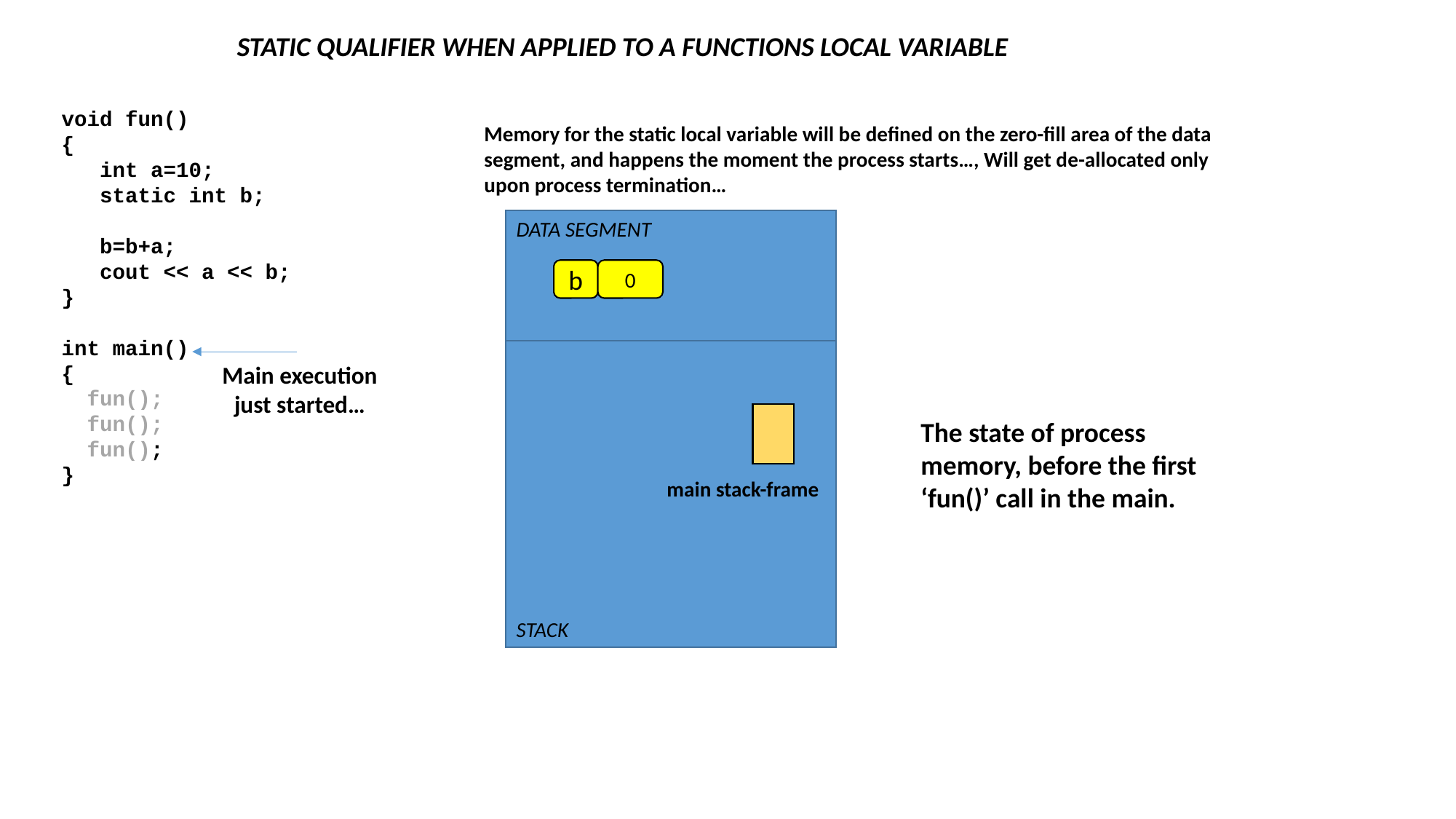

STATIC QUALIFIER WHEN APPLIED TO A FUNCTIONS LOCAL VARIABLE
void fun()
{
   int a=10;
   static int b;

   b=b+a;
   cout << a << b;
}

int main()
{
  fun();
  fun();
  fun();
}
Memory for the static local variable will be defined on the zero-fill area of the data segment, and happens the moment the process starts…, Will get de-allocated only upon process termination…

DATA SEGMENT
b
0

Main execution just started…

The state of process memory, before the first ‘fun()’ call in the main.
main stack-frame
STACK